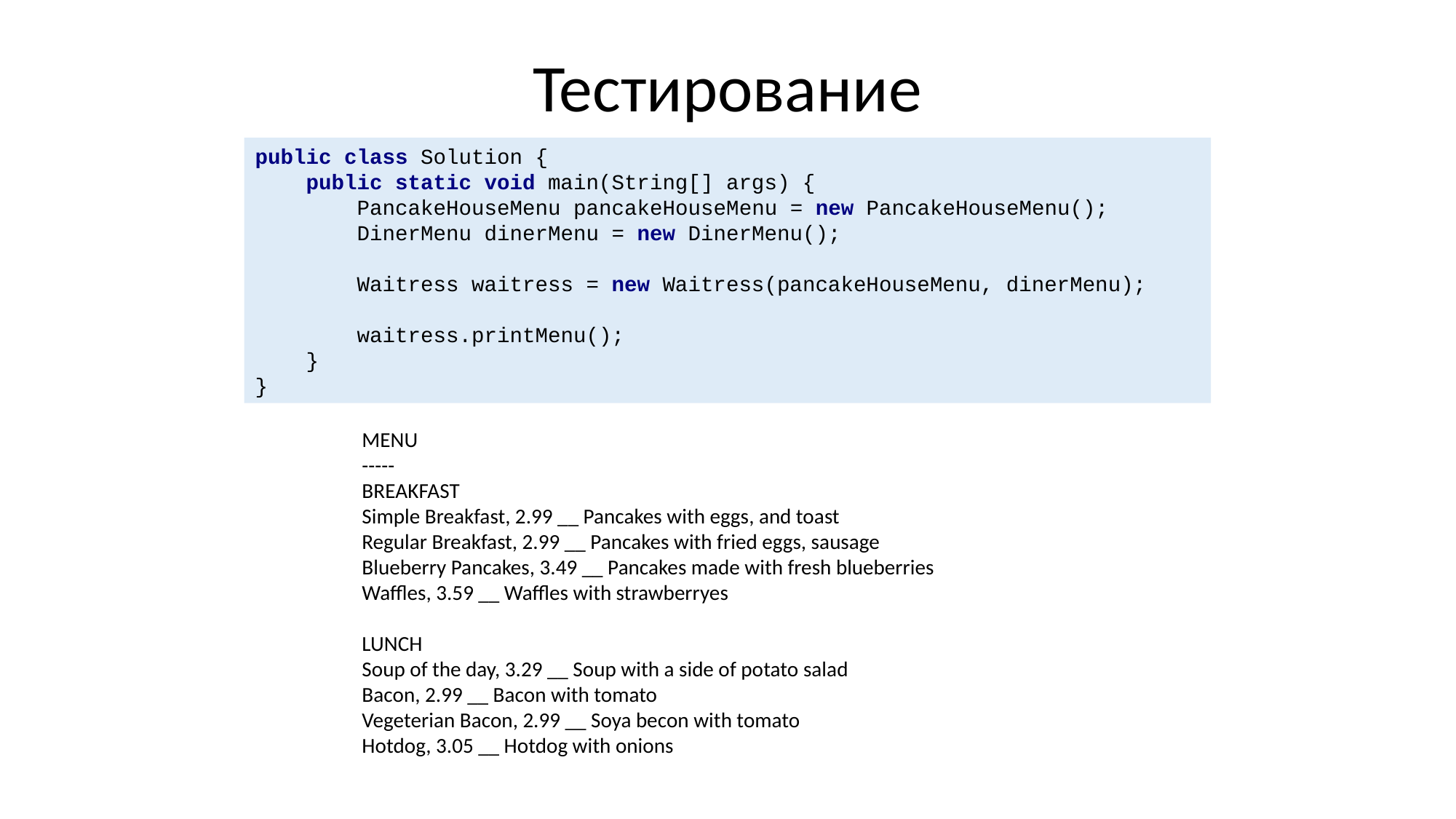

# Тестирование
public class Solution {
    public static void main(String[] args) {
        PancakeHouseMenu pancakeHouseMenu = new PancakeHouseMenu();
        DinerMenu dinerMenu = new DinerMenu();
        Waitress waitress = new Waitress(pancakeHouseMenu, dinerMenu);
        waitress.printMenu();
    }
}
MENU
-----
BREAKFAST
Simple Breakfast, 2.99 __ Pancakes with eggs, and toast
Regular Breakfast, 2.99 __ Pancakes with fried eggs, sausage
Blueberry Pancakes, 3.49 __ Pancakes made with fresh blueberries
Waffles, 3.59 __ Waffles with strawberryes

LUNCH
Soup of the day, 3.29 __ Soup with a side of potato salad
Bacon, 2.99 __ Bacon with tomato
Vegeterian Bacon, 2.99 __ Soya becon with tomato
Hotdog, 3.05 __ Hotdog with onions